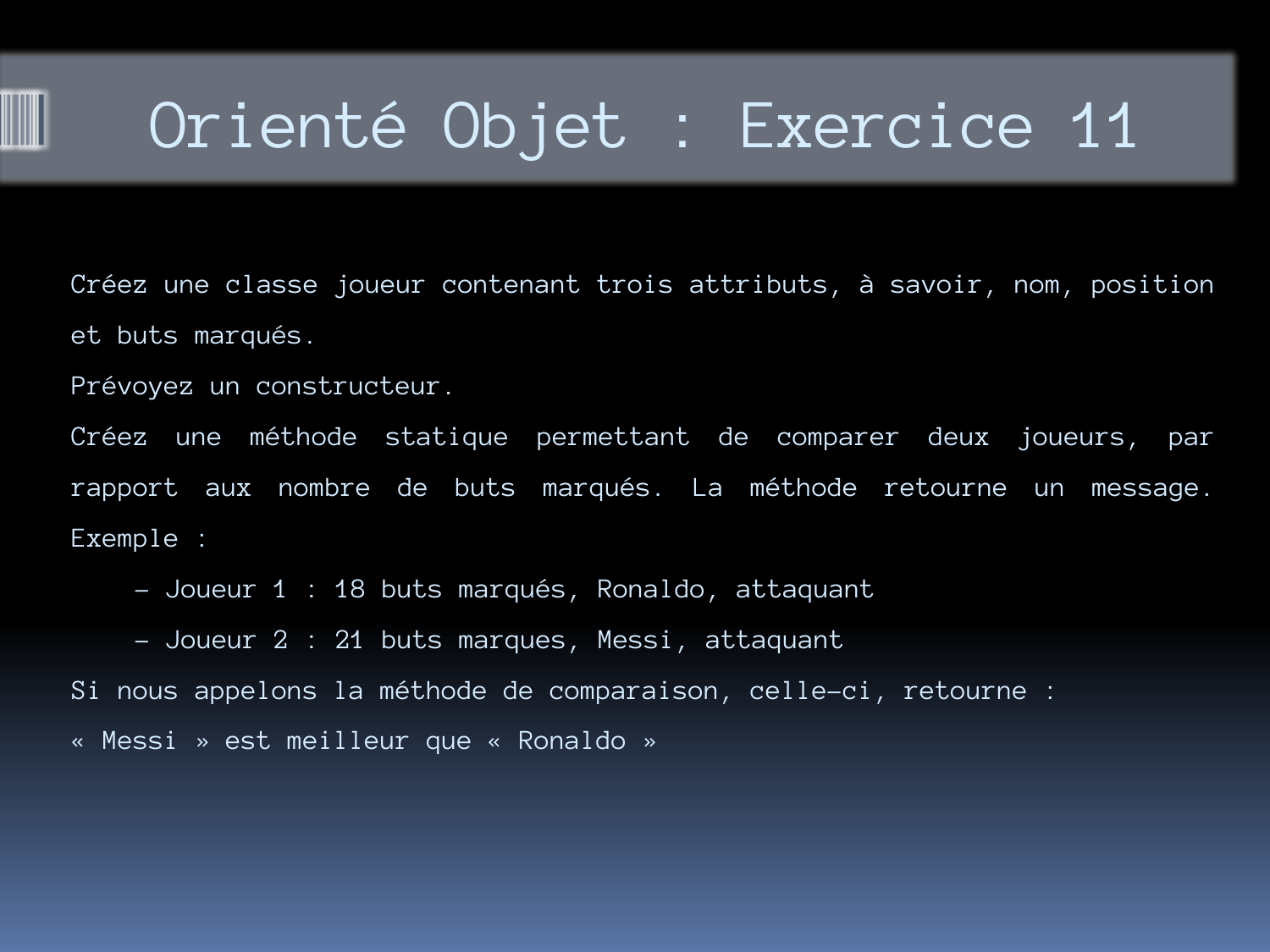

# Orienté Objet : Exercice 11
Créez une classe joueur contenant trois attributs, à savoir, nom, position et buts marqués.
Prévoyez un constructeur.
Créez une méthode statique permettant de comparer deux joueurs, par rapport aux nombre de buts marqués. La méthode retourne un message. Exemple :
- Joueur 1 : 18 buts marqués, Ronaldo, attaquant
- Joueur 2 : 21 buts marques, Messi, attaquant
Si nous appelons la méthode de comparaison, celle-ci, retourne :
« Messi » est meilleur que « Ronaldo »